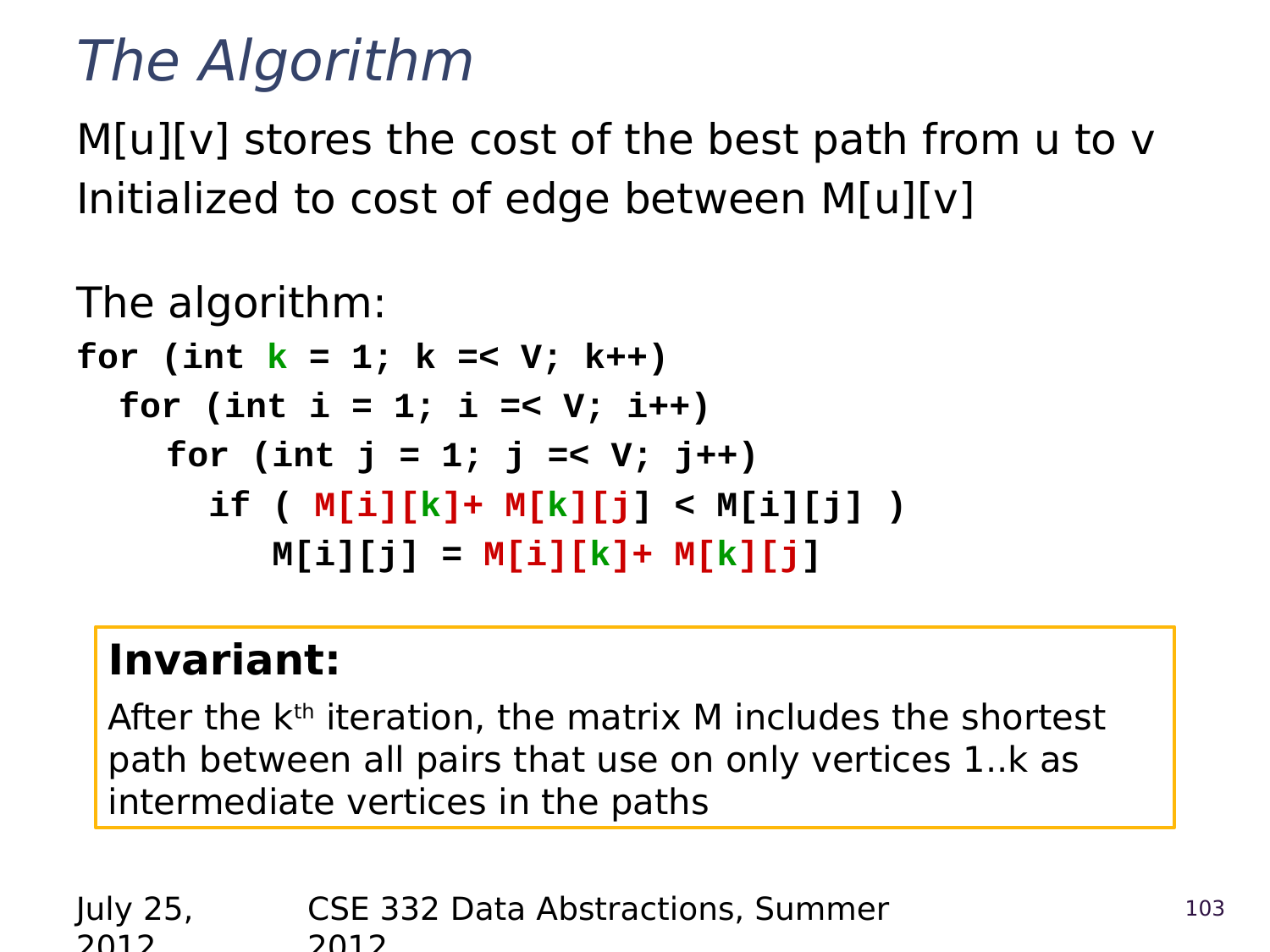

In section 10.3.4 in Weiss
Can keep track of path with an extra matrix:
path[i][j] = k if updating shortest path
# The Algorithm
M[u][v] stores the cost of the best path from u to v
Initialized to cost of edge between M[u][v]

The algorithm:
for (int k = 1; k =< V; k++)
  for (int i = 1; i =< V; i++)
	  for (int j = 1; j =< V; j++)
	    if ( M[i][k]+ M[k][j] < M[i][j] )
	       M[i][j] = M[i][k]+ M[k][j]

Add in paths that go thru k
For iter k: will not be improving any paths that either start or finish at k
(and these are the parts of the matrix you are examining to see if you found a
new minimum, so the inner 2 loops could be executed in parallel.)
Invariant:
After the kth iteration, the matrix M includes the shortest path between all pairs that use on only vertices 1..k as intermediate vertices in the paths
July 25, 2012
CSE 332 Data Abstractions, Summer 2012
103